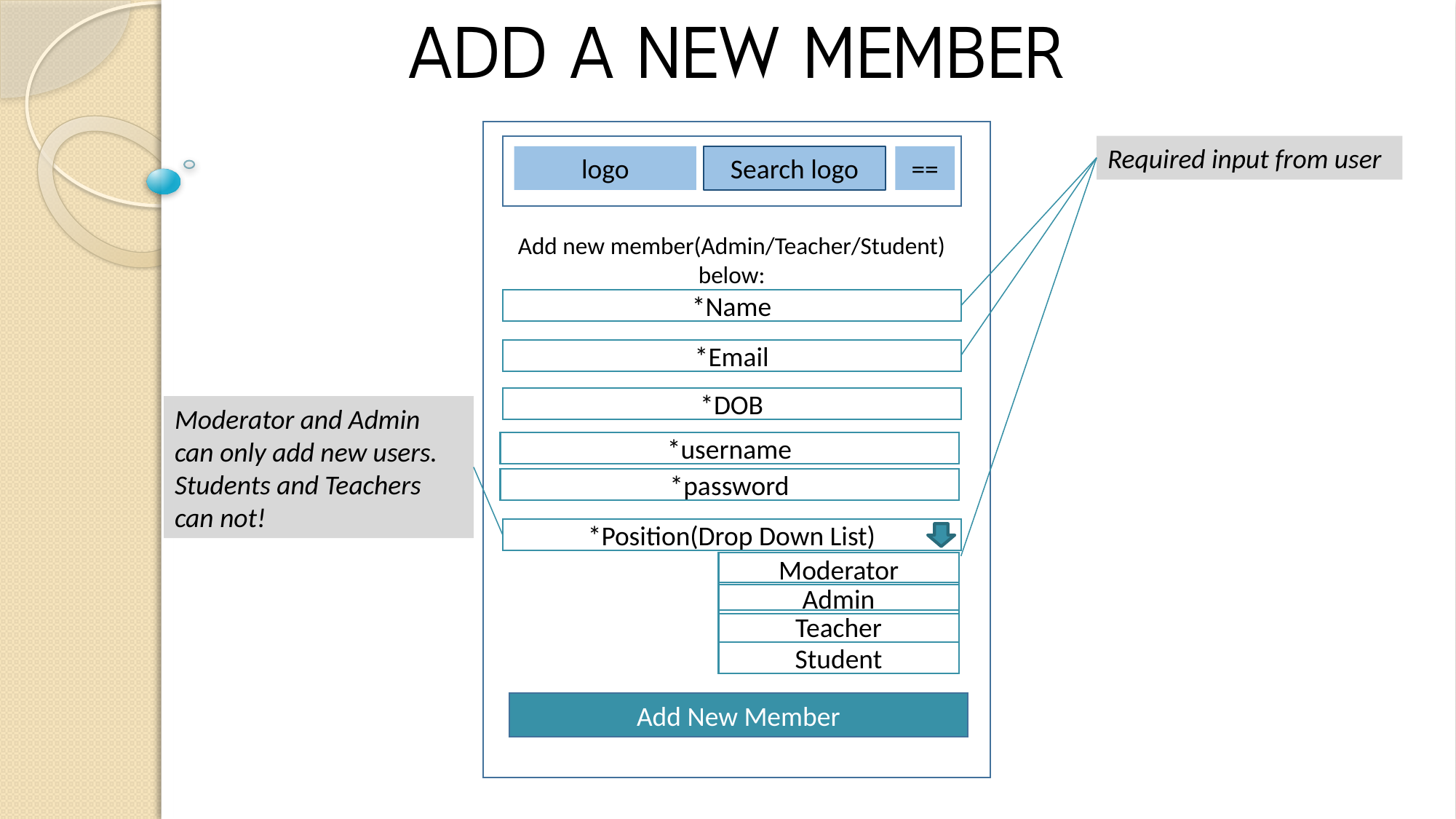

# ADD A NEW MEMBER

Required input from user
logo
Search logo
==
Add new member(Admin/Teacher/Student) below:
*Name
*Email
*DOB
Moderator and Admin can only add new users. Students and Teachers can not!
*username
*password
*Position(Drop Down List)

Moderator
Admin
Teacher
Student
Add New Member